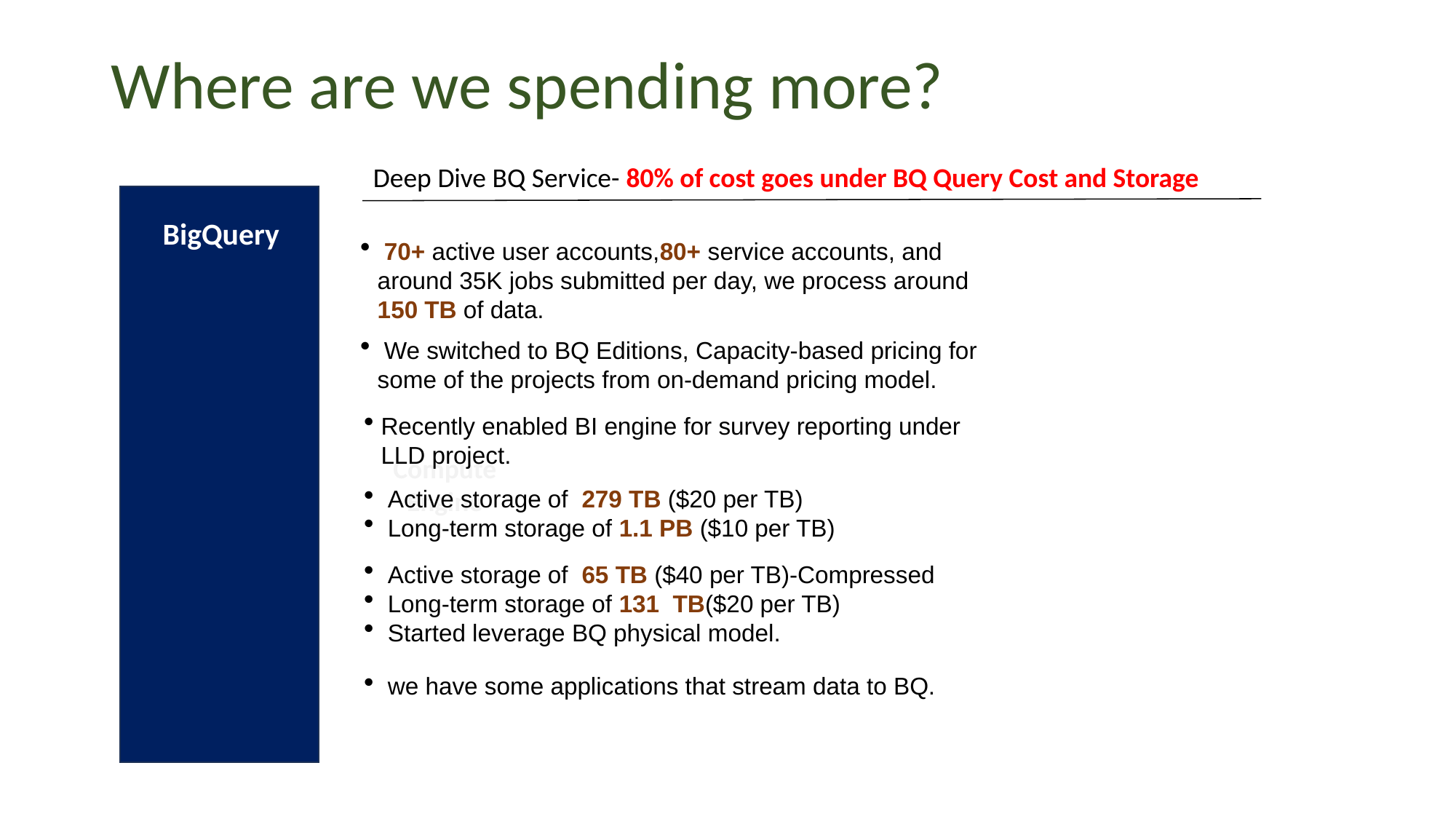

# Where are we spending more?
Deep Dive BQ Service- 80% of cost goes under BQ Query Cost and Storage

BigQuery
 70+ active user accounts,80+ service accounts, and around 35K jobs submitted per day, we process around 150 TB of data.

Analysis
 We switched to BQ Editions, Capacity-based pricing for some of the projects from on-demand pricing model.

Slots
Recently enabled BI engine for survey reporting under LLD project.

BI Engine
Compute Engine
 Active storage of  279 TB ($20 per TB)
 Long-term storage of 1.1 PB ($10 per TB)

Logical Storage
 Active storage of  65 TB ($40 per TB)-Compressed
 Long-term storage of 131  TB($20 per TB)
 Started leverage BQ physical model.

Physical Storage

Streaming Insert
 we have some applications that stream data to BQ.